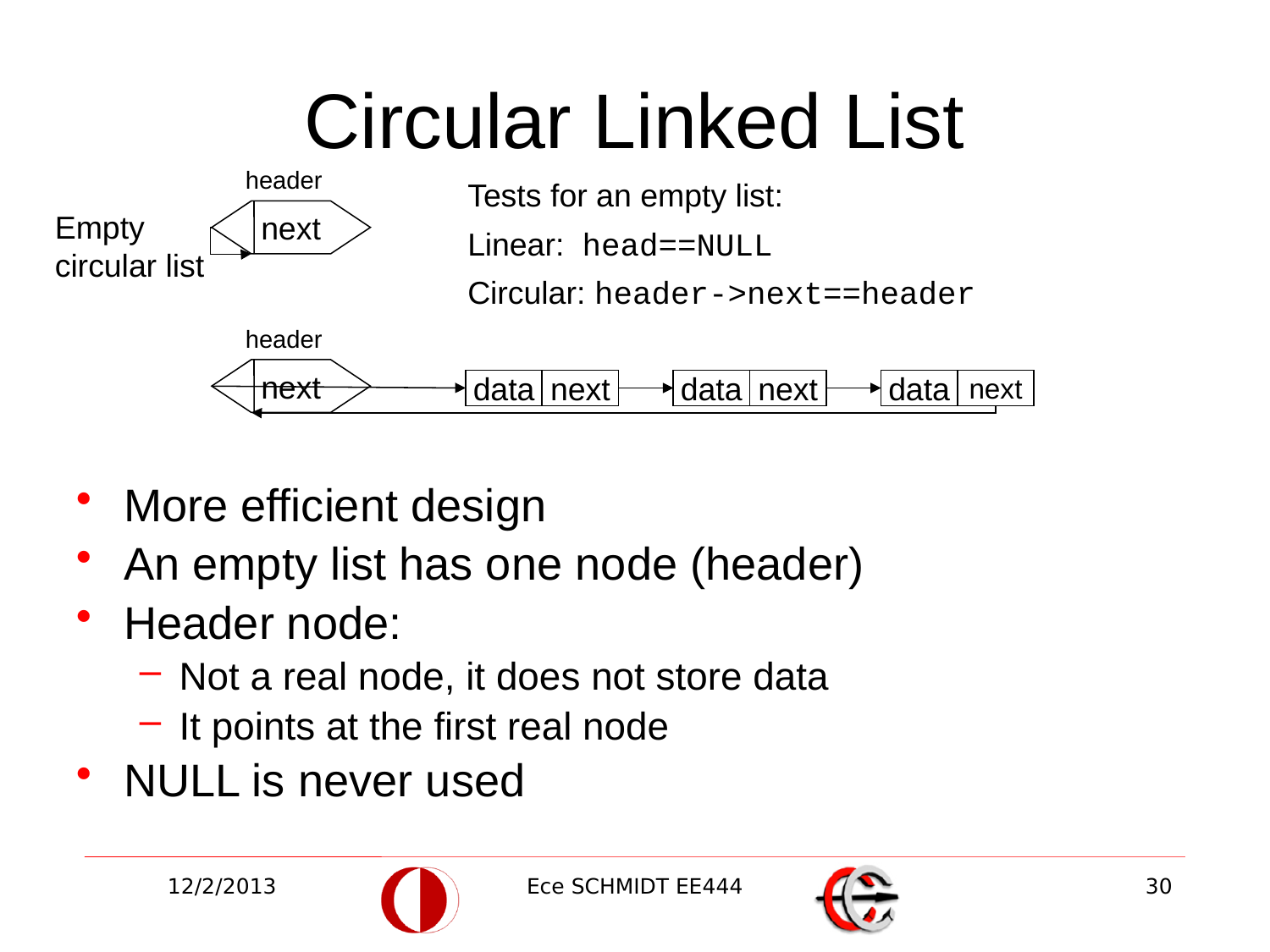

# Circular Linked List
header
Tests for an empty list:
Linear:  head==NULL
Circular: header->next==header
Empty circular list
next

header
next

data
next
data
next
data
next
More efficient design
An empty list has one node (header)
Header node:
Not a real node, it does not store data
It points at the first real node
NULL is never used
12/2/2013
Ece SCHMIDT EE444
30